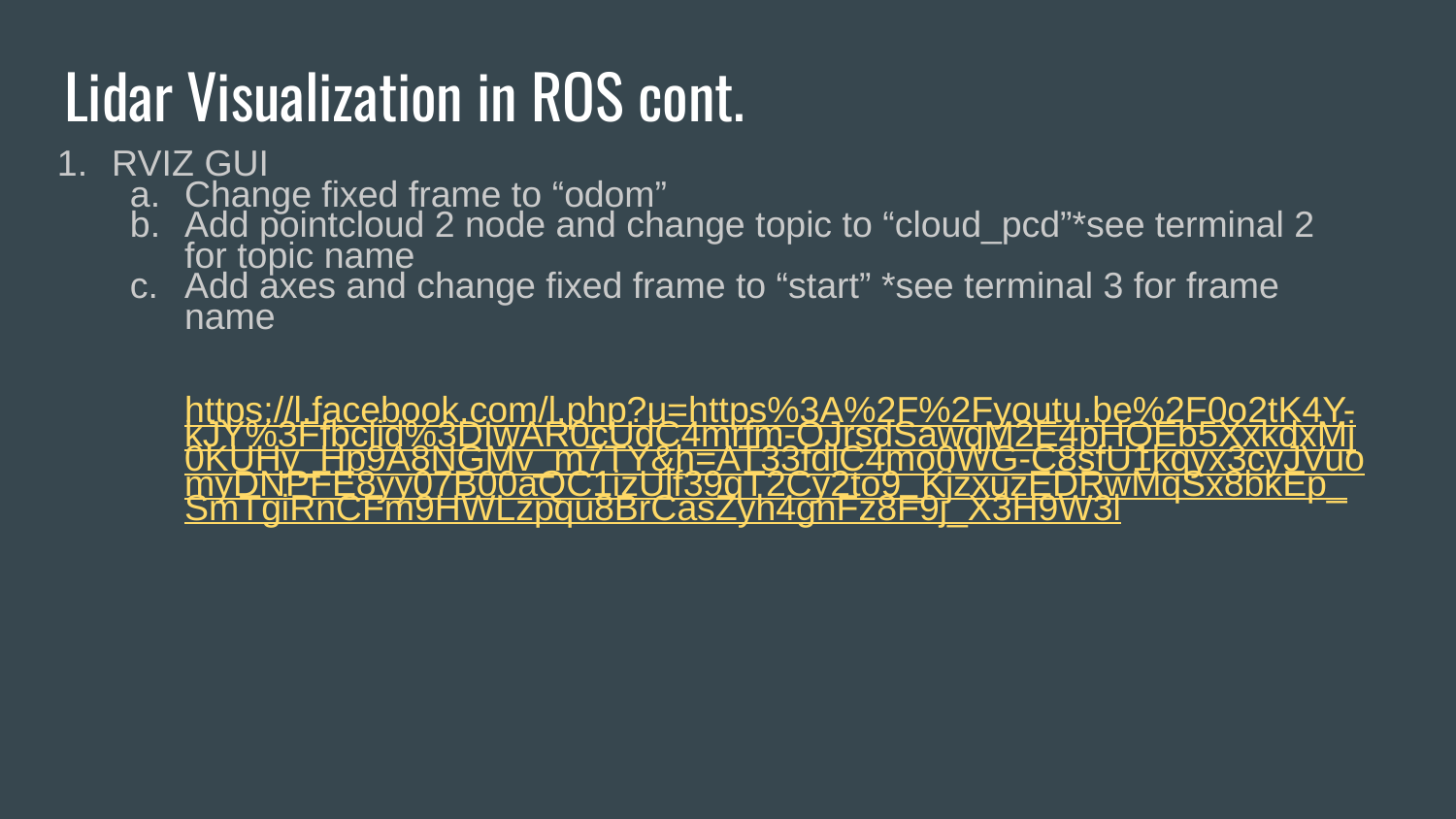

# Lidar Visualization in ROS cont.
RVIZ GUI
Change fixed frame to “odom”
Add pointcloud 2 node and change topic to “cloud_pcd”*see terminal 2 for topic name
Add axes and change fixed frame to “start” *see terminal 3 for frame name
 https://l.facebook.com/l.php?u=https%3A%2F%2Fyoutu.be%2F0o2tK4Y-kJY%3Ffbclid%3DIwAR0cUdC4mrfm-OJrsdSawqM2E4pHQEb5XxkdxMj0KUHy_Hp9A8NGMv_m7TY&h=AT33fdlC4mo0WG-C8sfU1kqyx3cyJVuomyDNPFE8yy07B00aQC1izUlf39qT2Cy2to9_KjzxuzEDRwMqSx8bkEp_SmTgiRnCFm9HWLzpqu8BrCasZyh4gnFz8F9j_X3H9W3l